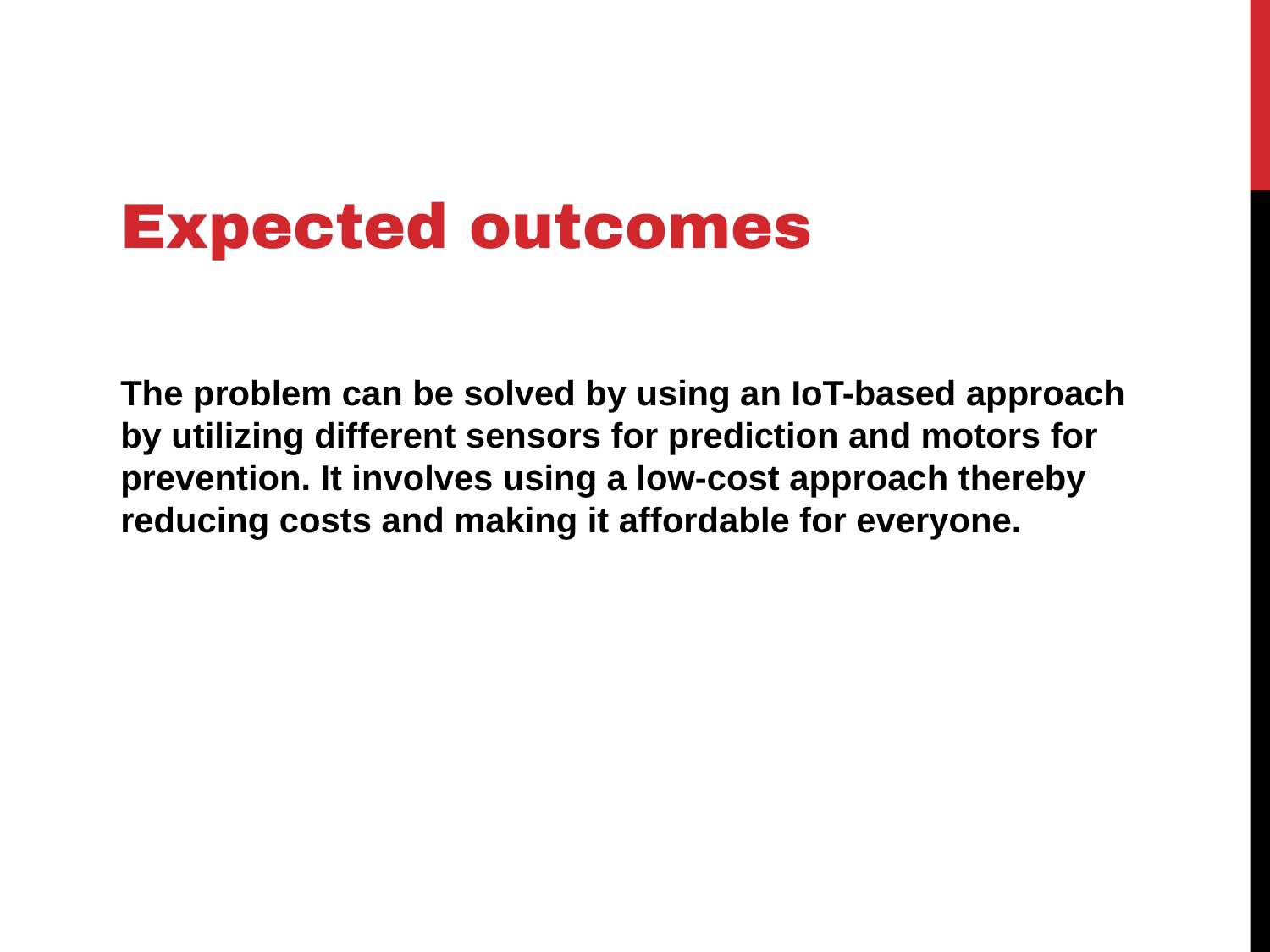

# Expected outcomes
The problem can be solved by using an IoT-based approach by utilizing different sensors for prediction and motors for prevention. It involves using a low-cost approach thereby reducing costs and making it affordable for everyone.